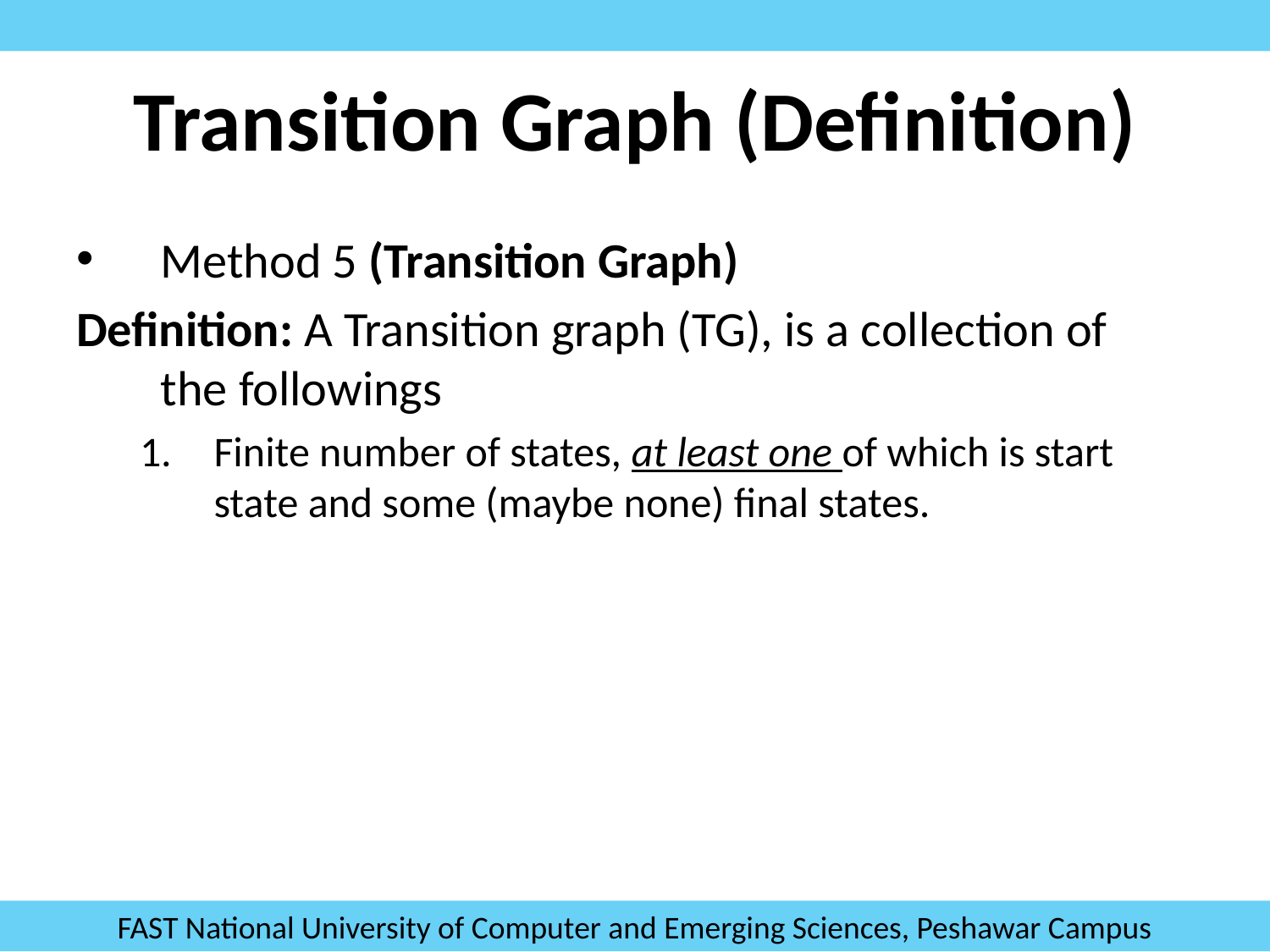

# Transition Graph (Definition)
Method 5 (Transition Graph)
Definition: A Transition graph (TG), is a collection of the followings
Finite number of states, at least one of which is start state and some (maybe none) final states.